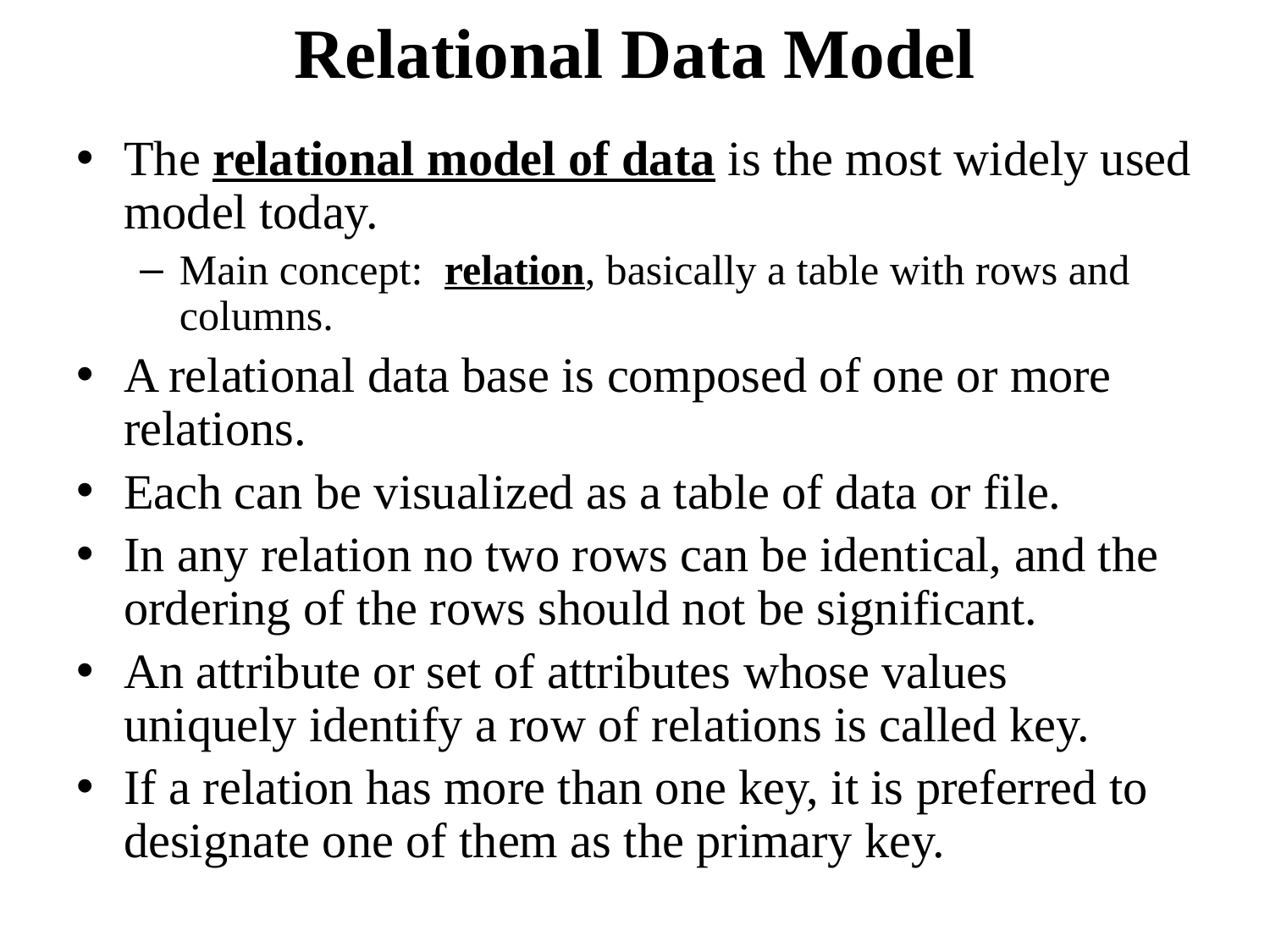

# Relational Data Model
The relational model of data is the most widely used model today.
Main concept:  relation, basically a table with rows and columns.
A relational data base is composed of one or more relations.
Each can be visualized as a table of data or file.
In any relation no two rows can be identical, and the ordering of the rows should not be significant.
An attribute or set of attributes whose values uniquely identify a row of relations is called key.
If a relation has more than one key, it is preferred to designate one of them as the primary key.